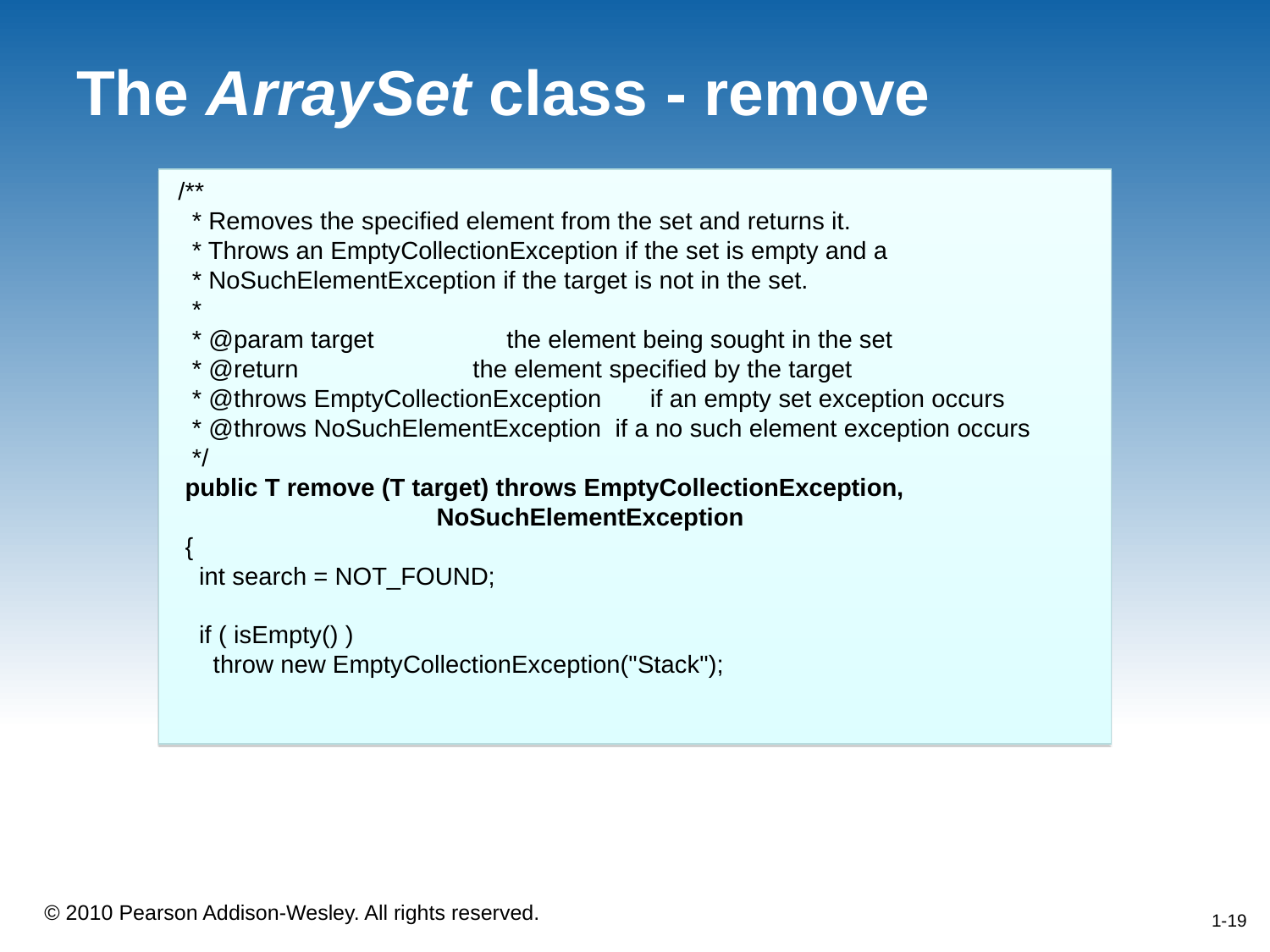

# The ArraySet class - remove
 /**
   * Removes the specified element from the set and returns it.
   * Throws an EmptyCollectionException if the set is empty and a
   * NoSuchElementException if the target is not in the set.
   *
   * @param target                   the element being sought in the set
   * @return                         the element specified by the target
   * @throws EmptyCollectionException       if an empty set exception occurs
   * @throws NoSuchElementException  if a no such element exception occurs
   */
  public T remove (T target) throws EmptyCollectionException,
                                      NoSuchElementException
  {
    int search = NOT_FOUND;

    if ( isEmpty() )
      throw new EmptyCollectionException("Stack");

1-19